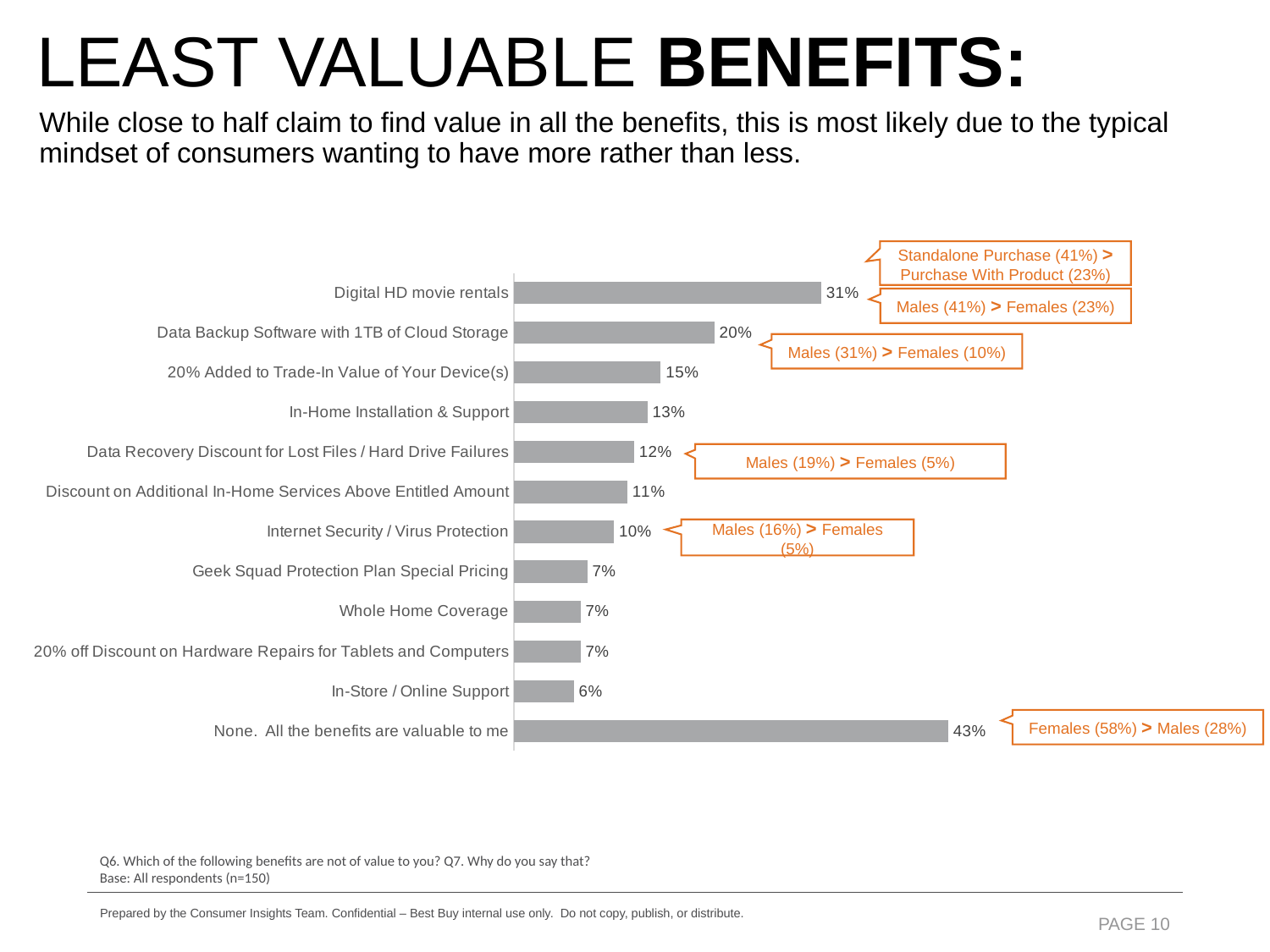

LEAST VALUABLE BENEFITS:
# While close to half claim to find value in all the benefits, this is most likely due to the typical mindset of consumers wanting to have more rather than less.
Standalone Purchase (41%) > Purchase With Product (23%)

### Chart

| Category |  |
|---|---|
| Digital HD movie rentals | 0.30666666666666664 |
| Data Backup Software with 1TB of Cloud Storage | 0.2 |
| 20% Added to Trade-In Value of Your Device(s) | 0.14666666666666667 |
| In-Home Installation & Support | 0.13333333333333333 |
| Data Recovery Discount for Lost Files / Hard Drive Failures | 0.12 |
| Discount on Additional In-Home Services Above Entitled Amount | 0.11333333333333333 |
| Internet Security / Virus Protection | 0.1 |
| Geek Squad Protection Plan Special Pricing | 0.07333333333333333 |
| Whole Home Coverage | 0.06666666666666667 |
| 20% off Discount on Hardware Repairs for Tablets and Computers | 0.06666666666666667 |
| In-Store / Online Support | 0.06 |
| None.  All the benefits are valuable to me | 0.43333333333333335 |
Males (41%) > Females (23%)
Males (31%) > Females (10%)
Males (19%) > Females (5%)
Males (16%) > Females (5%)
Females (58%) > Males (28%)
Q6. Which of the following benefits are not of value to you? Q7. Why do you say that?
Base: All respondents (n=150)
Prepared by the Consumer Insights Team. Confidential – Best Buy internal use only.  Do not copy, publish, or distribute.

PAGE 10